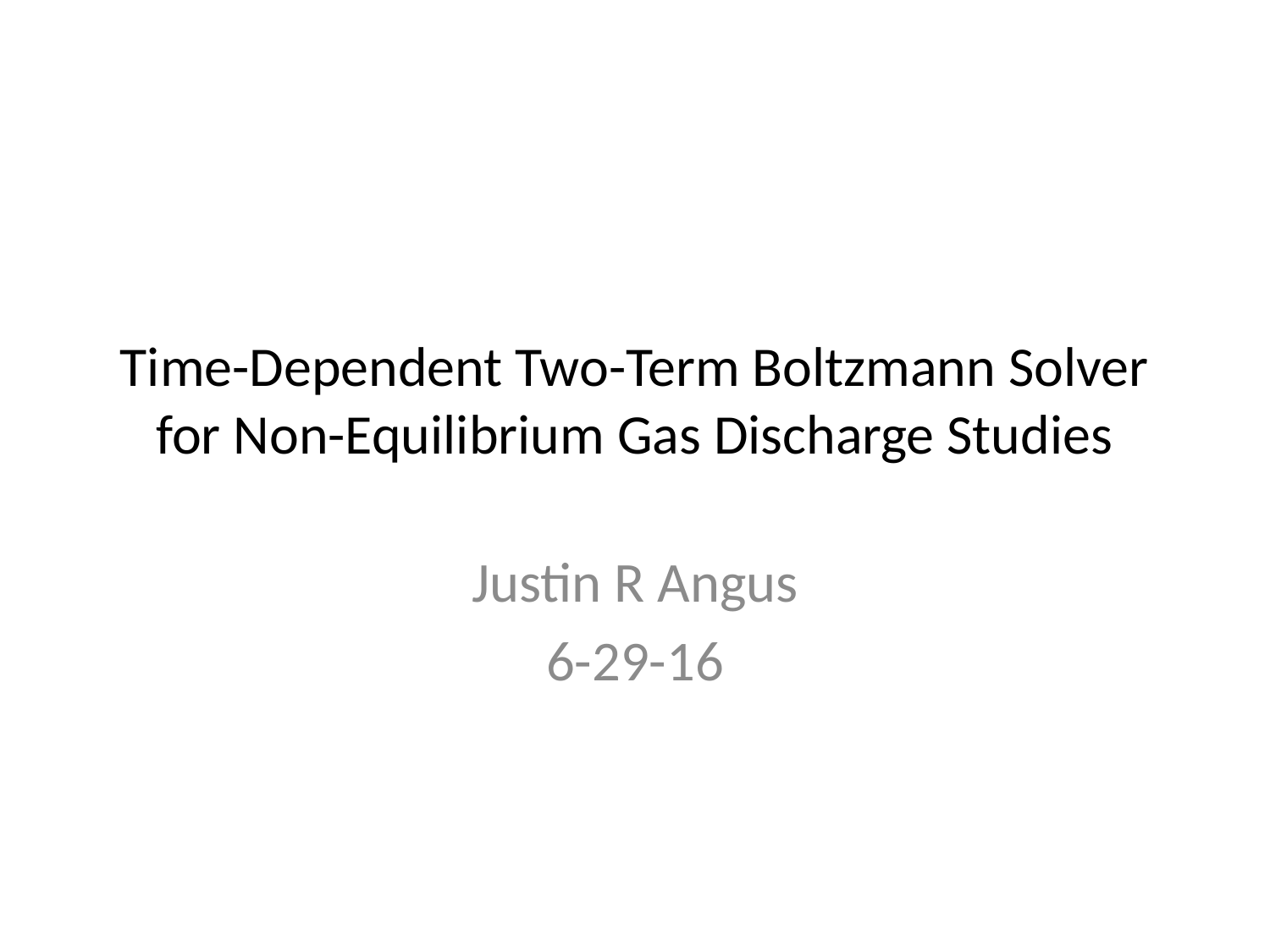

# Time-Dependent Two-Term Boltzmann Solver for Non-Equilibrium Gas Discharge Studies
Justin R Angus
6-29-16